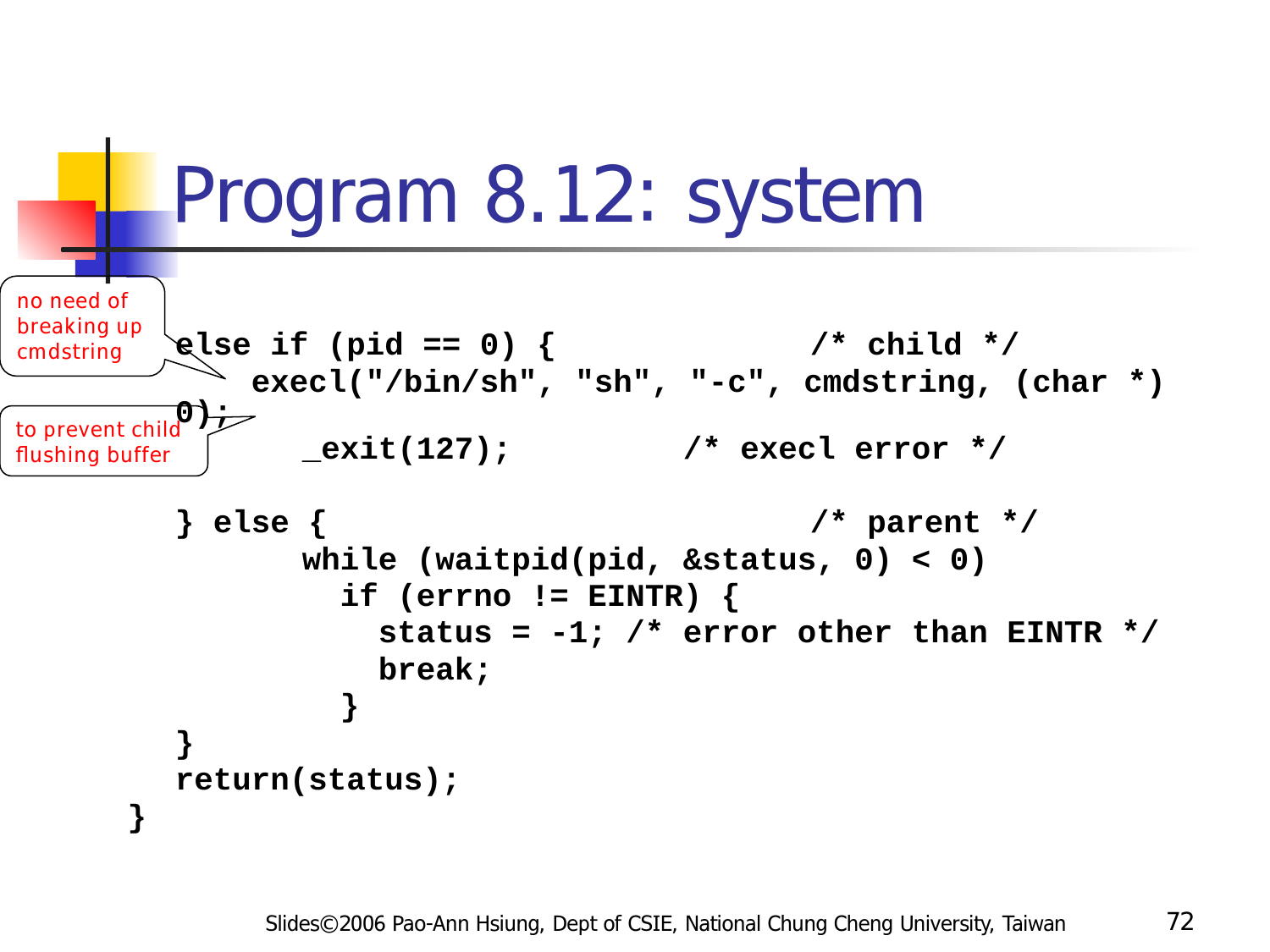

# Program 8.12: system
no need of breaking up cmdstring

	else if (pid == 0) {		/* child */
	    execl("/bin/sh", "sh", "-c", cmdstring, (char *) 0);
		_exit(127);		/* execl error */

	} else {				/* parent */
		while (waitpid(pid, &status, 0) < 0)
		  if (errno != EINTR) {
		    status = -1; /* error other than EINTR */
		    break;
		  }
	}
	return(status);
}
to prevent child flushing buffer
Slides©2006 Pao-Ann Hsiung, Dept of CSIE, National Chung Cheng University, Taiwan
72